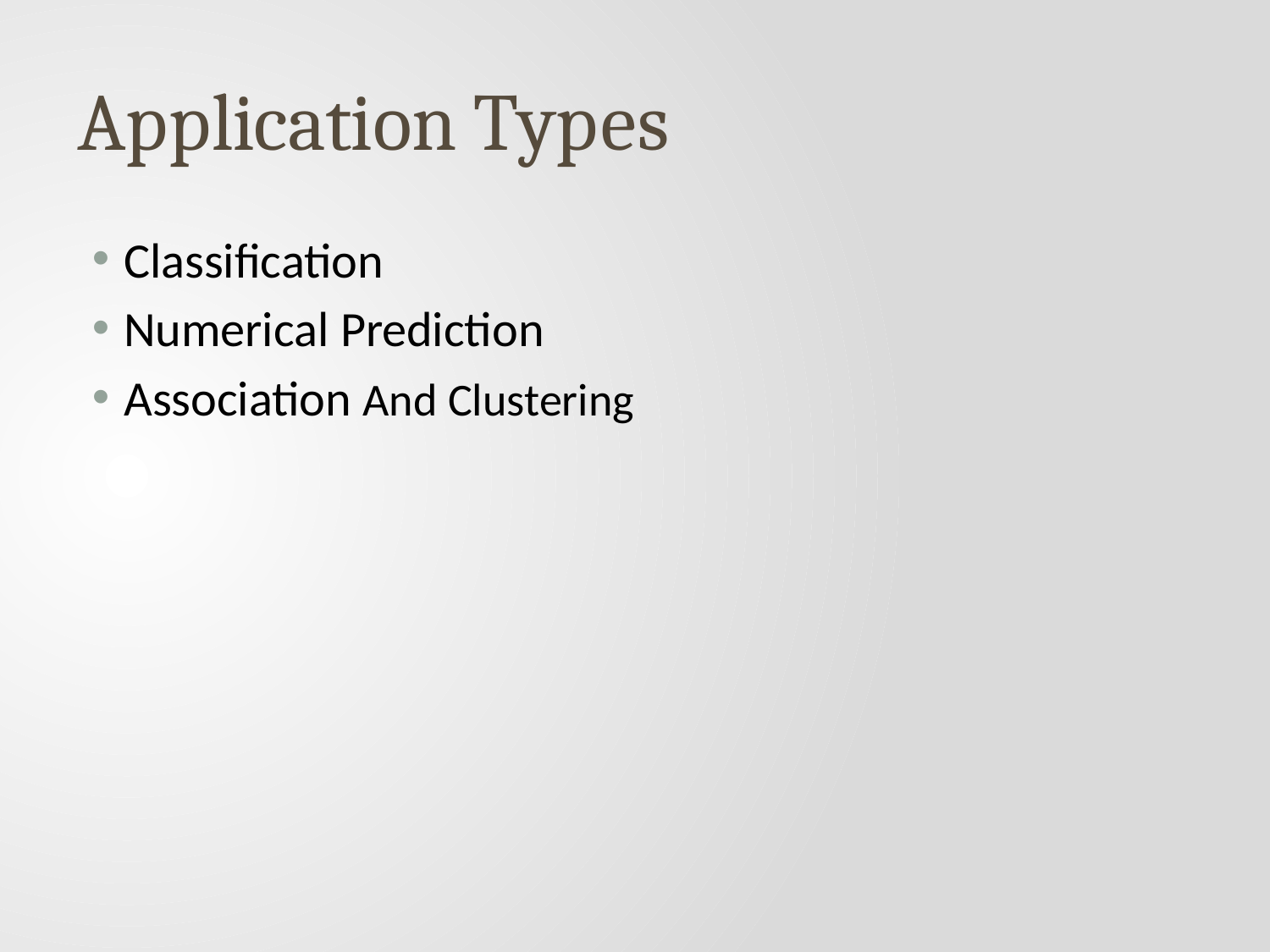

# Application Types
Classification
Numerical Prediction
Association And Clustering